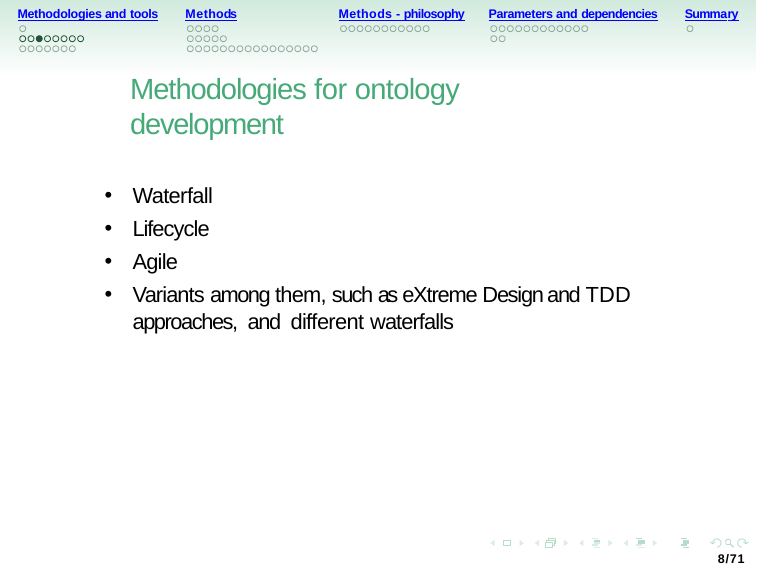

Methodologies and tools
Methods
Methods - philosophy
Parameters and dependencies
Summary

Methodologies for ontology  development
Waterfall
Lifecycle
Agile
Variants among them, such as eXtreme Design and TDD  approaches,  and  different waterfalls

8/71